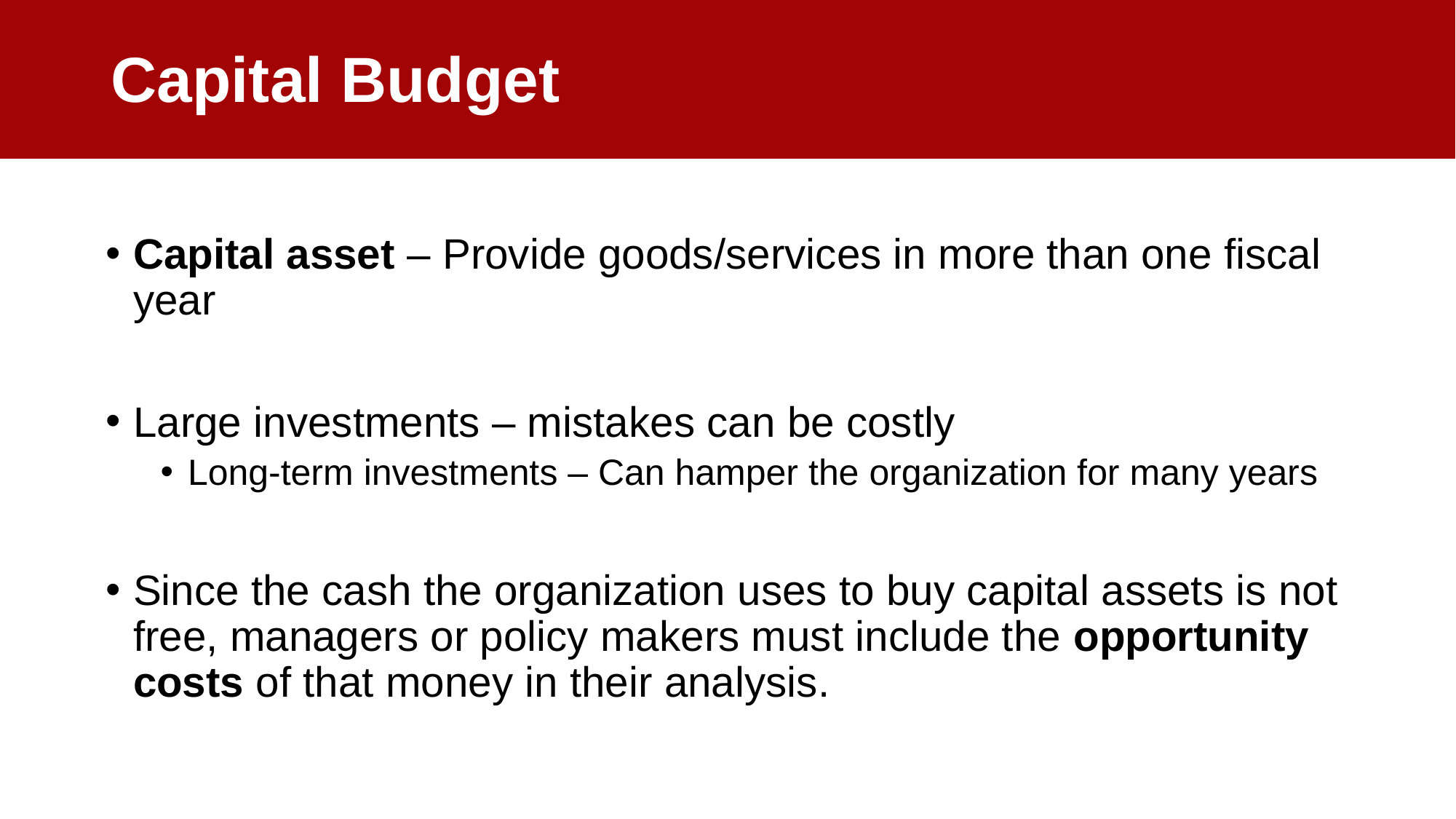

# Capital Budget
Capital asset – Provide goods/services in more than one fiscal year

Large investments – mistakes can be costly
Long-term investments – Can hamper the organization for many years

Since the cash the organization uses to buy capital assets is not free, managers or policy makers must include the opportunity costs of that money in their analysis.